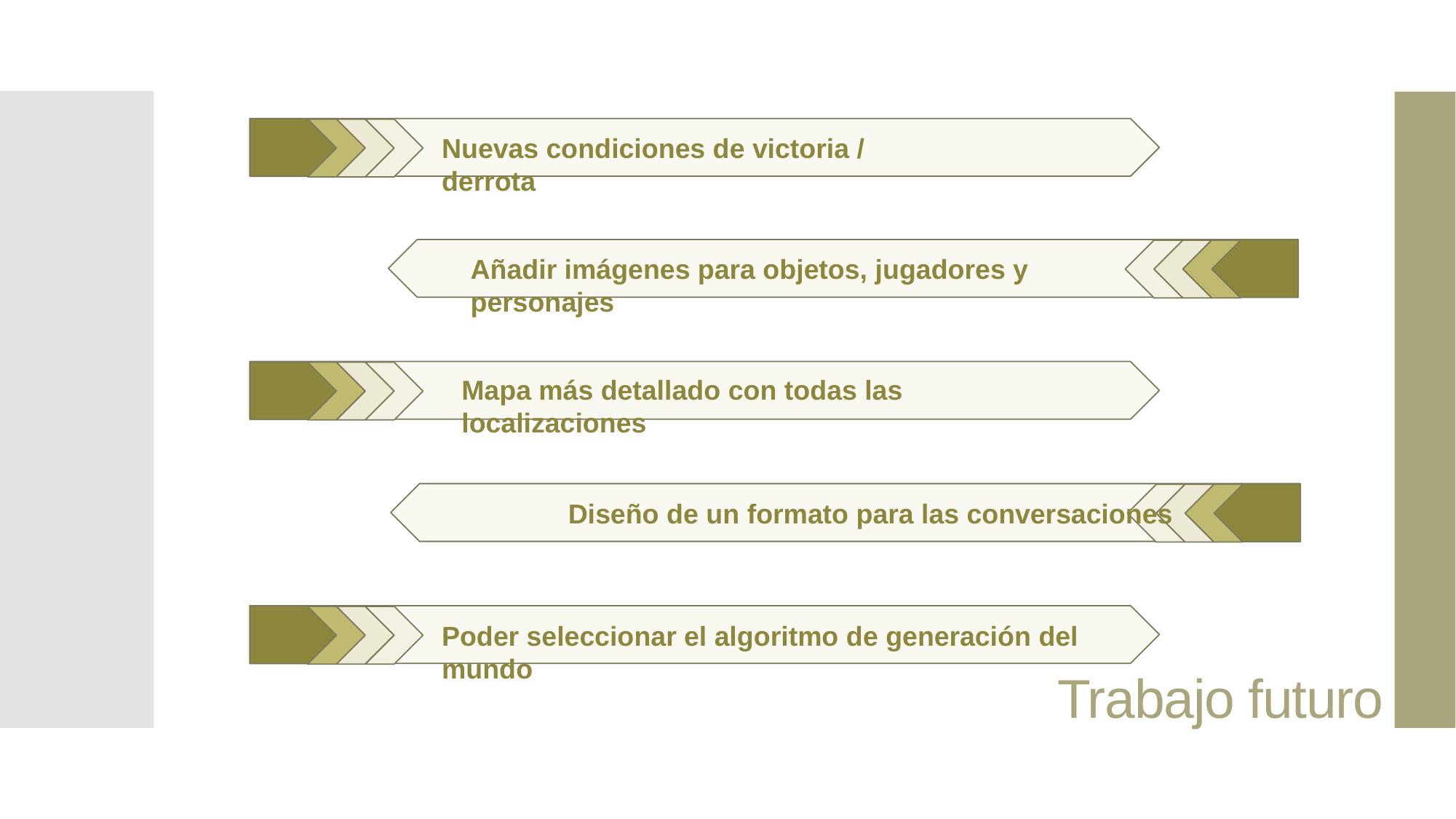

Nuevas condiciones de victoria / derrota
# Trabajo futuro

Añadir imágenes para objetos, jugadores y personajes

Mapa más detallado con todas las localizaciones

Diseño de un formato para las conversaciones

Poder seleccionar el algoritmo de generación del mundo